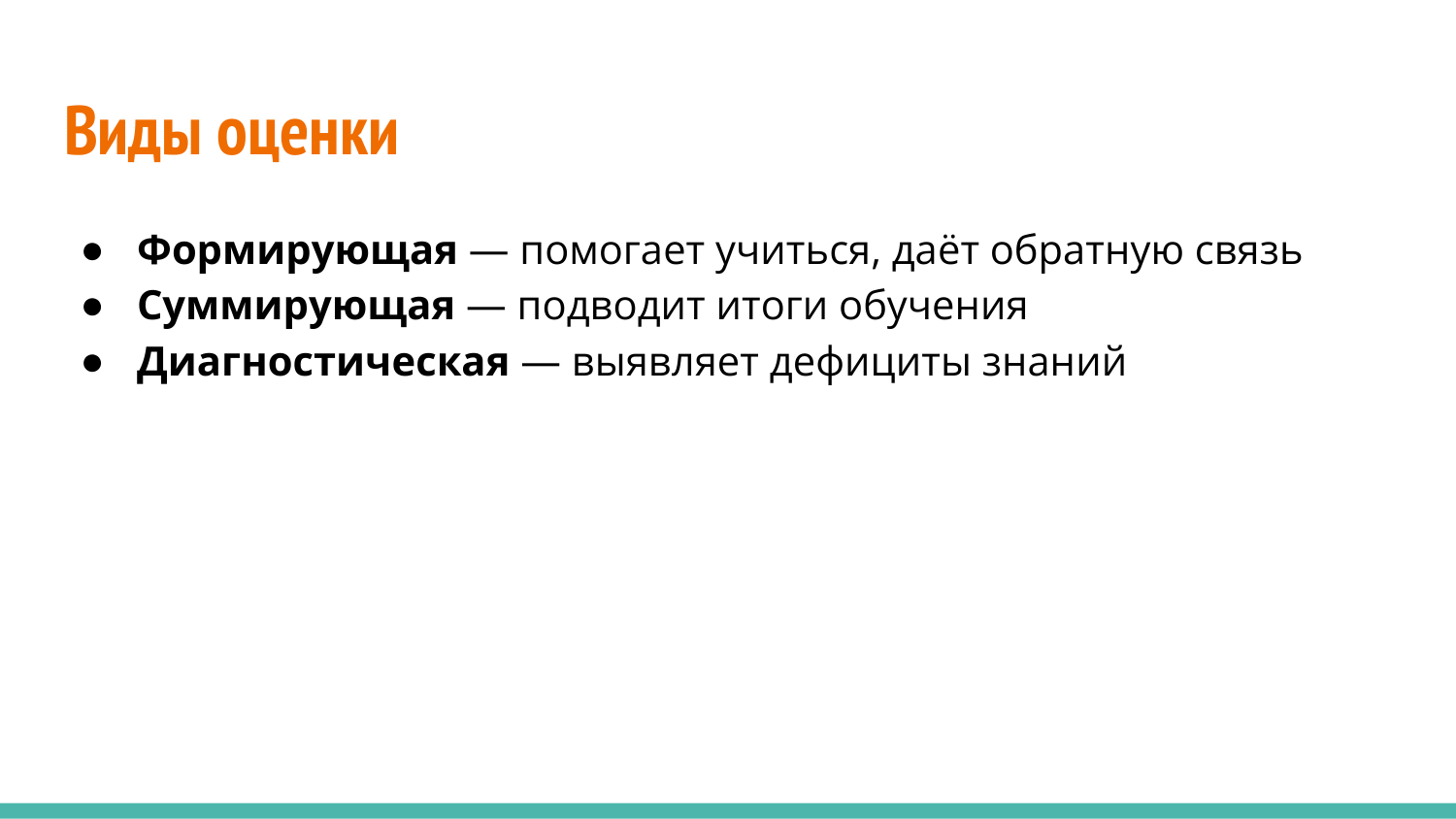

# Виды оценки
Формирующая — помогает учиться, даёт обратную связь
Суммирующая — подводит итоги обучения
Диагностическая — выявляет дефициты знаний